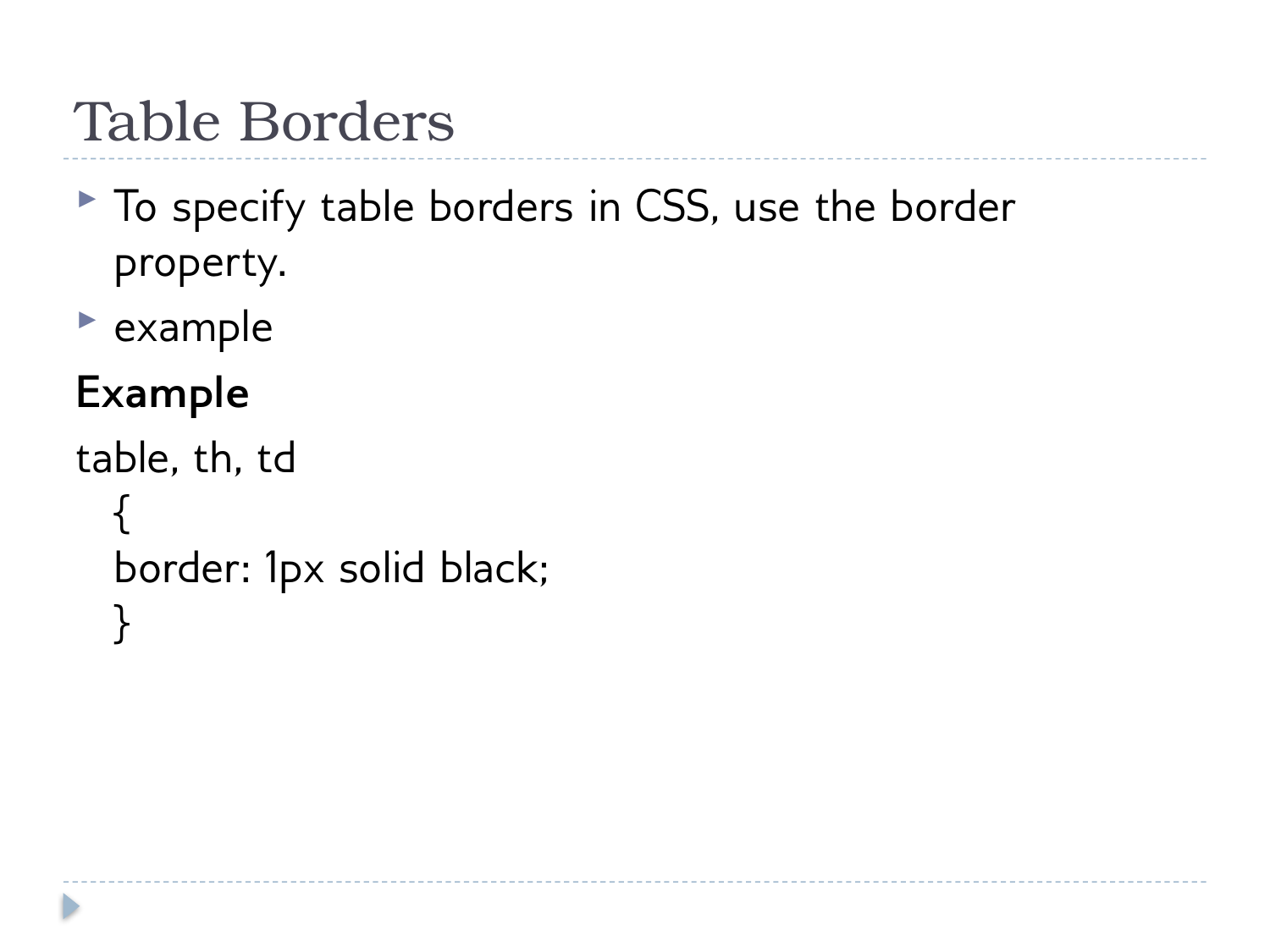

# Table Borders
To specify table borders in CSS, use the border property.
example
Example
table, th, td
{
border: 1px solid black;
}